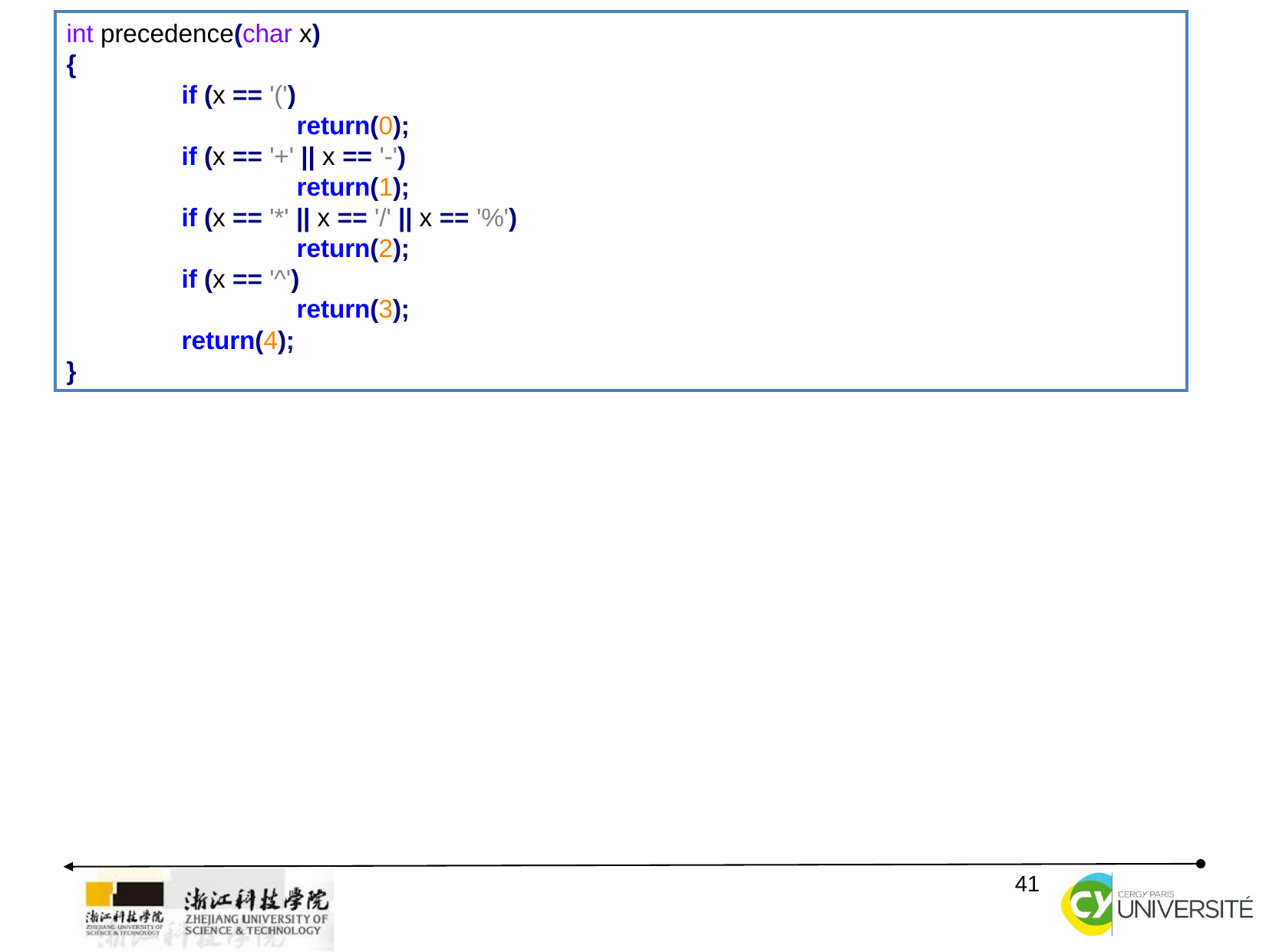

int precedence(char x)
{
	if (x == '(')
		return(0);
	if (x == '+' || x == '-')
		return(1);
	if (x == '*' || x == '/' || x == '%')
		return(2);
	if (x == '^')
		return(3);
	return(4);
}

Application: gestion de polynômes